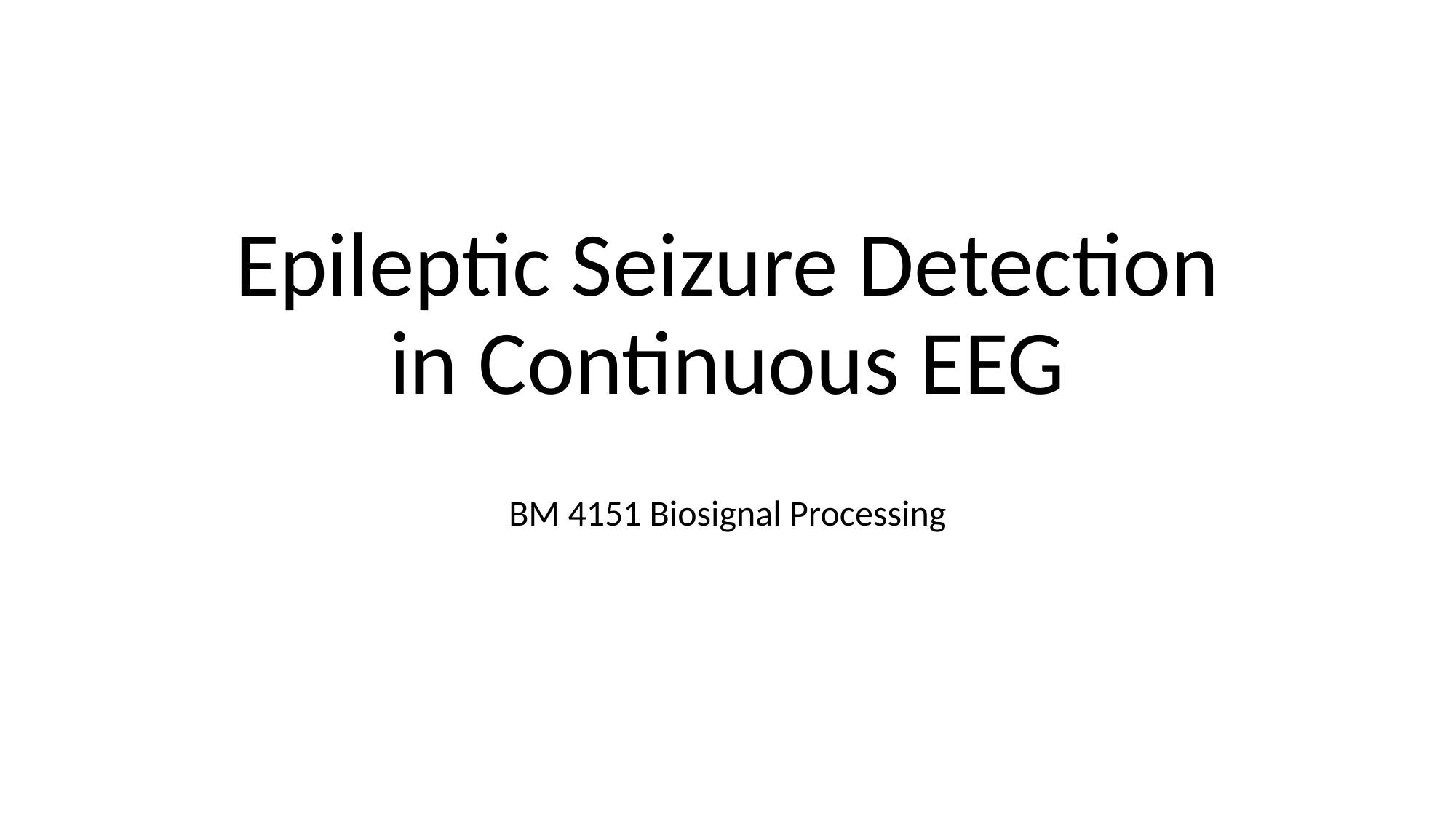

# Epileptic Seizure Detection in Continuous EEG

BM 4151 Biosignal Processing